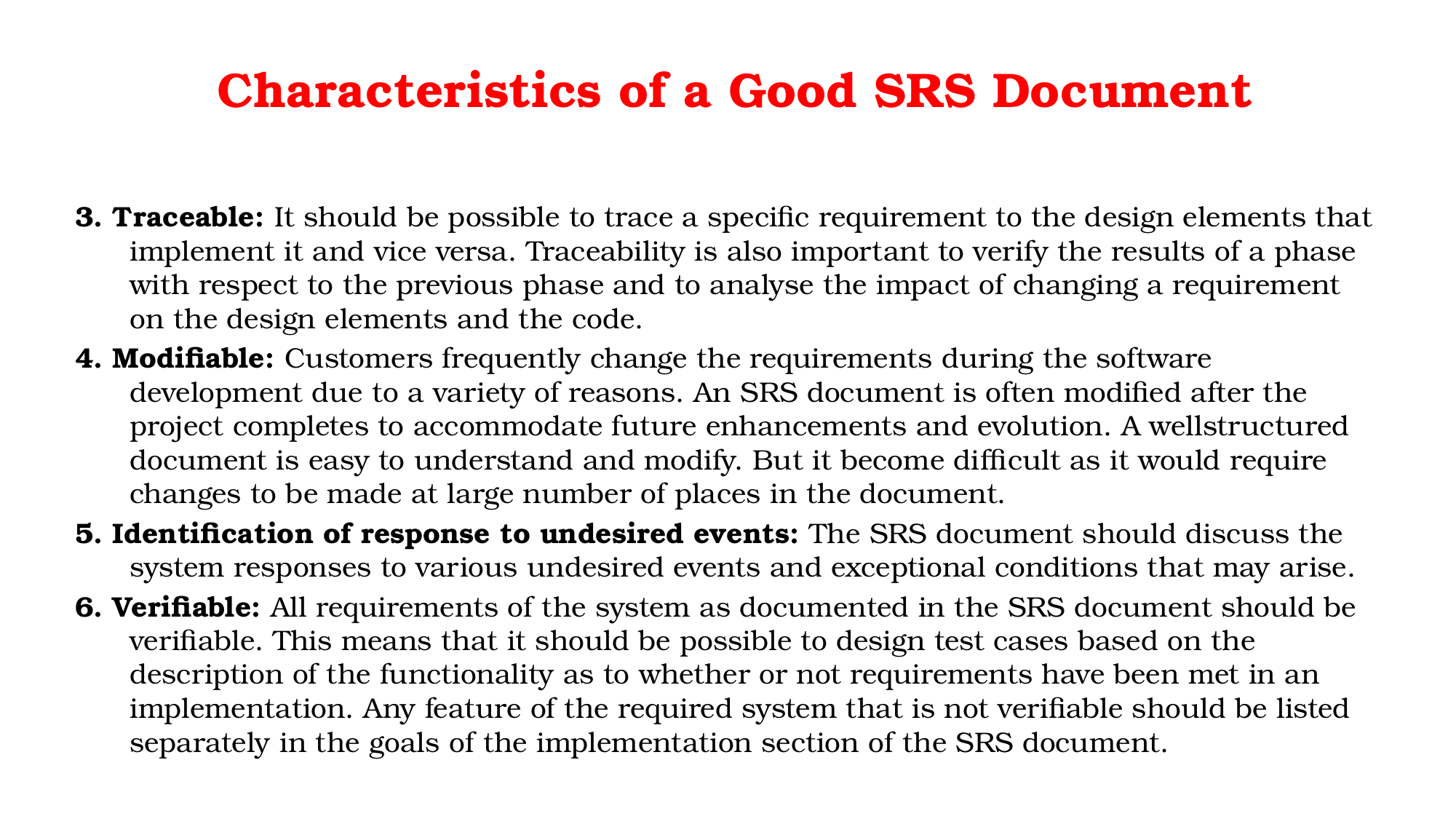

# Characteristics of a Good SRS Document

3. Traceable: It should be possible to trace a specific requirement to the design elements that implement it and vice versa. Traceability is also important to verify the results of a phase with respect to the previous phase and to analyse the impact of changing a requirement on the design elements and the code.
4. Modifiable: Customers frequently change the requirements during the software development due to a variety of reasons. An SRS document is often modified after the project completes to accommodate future enhancements and evolution. A wellstructured document is easy to understand and modify. But it become difficult as it would require changes to be made at large number of places in the document.
5. Identification of response to undesired events: The SRS document should discuss the system responses to various undesired events and exceptional conditions that may arise.
6. Verifiable: All requirements of the system as documented in the SRS document should be verifiable. This means that it should be possible to design test cases based on the description of the functionality as to whether or not requirements have been met in an implementation. Any feature of the required system that is not verifiable should be listed separately in the goals of the implementation section of the SRS document.